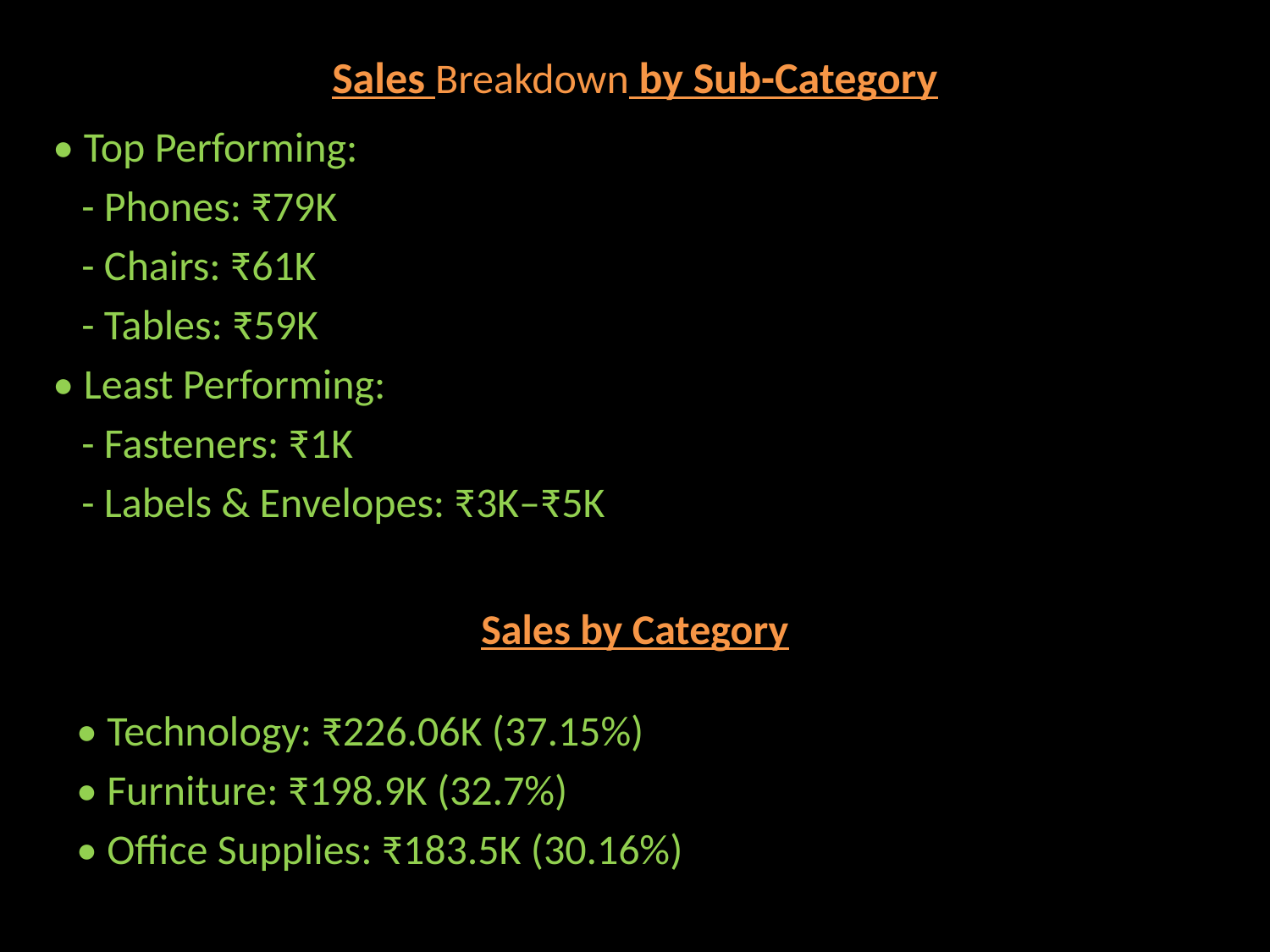

# Sales Breakdown by Sub-Category
• Top Performing:
   - Phones: ₹79K
   - Chairs: ₹61K
   - Tables: ₹59K
• Least Performing:
   - Fasteners: ₹1K
   - Labels & Envelopes: ₹3K–₹5K
Sales by Category
• Technology: ₹226.06K (37.15%)
• Furniture: ₹198.9K (32.7%)
• Office Supplies: ₹183.5K (30.16%)